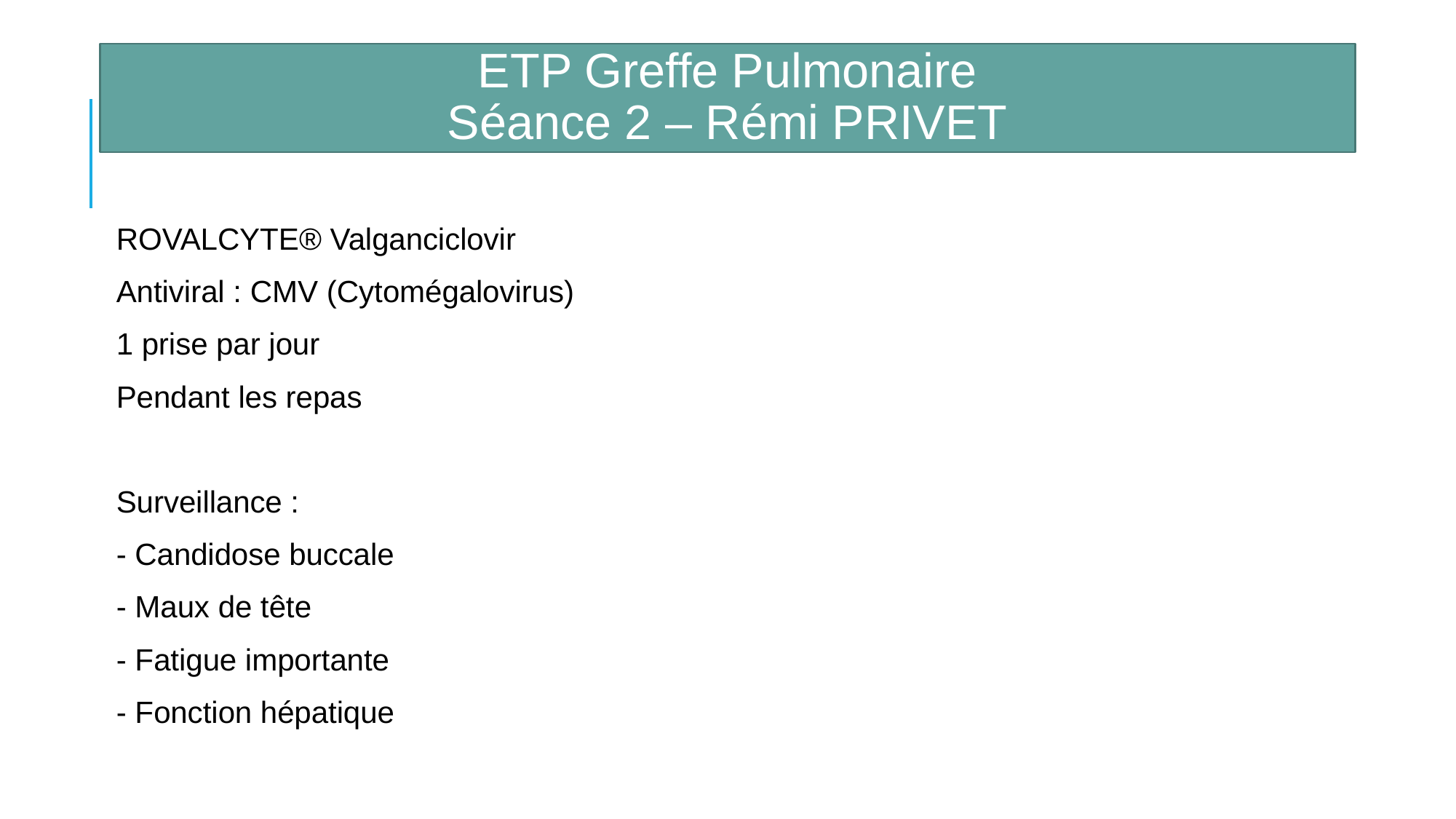

ETP Greffe Pulmonaire
Séance 2 – Rémi PRIVET
ROVALCYTE® Valganciclovir
Antiviral : CMV (Cytomégalovirus)
1 prise par jour
Pendant les repas

Surveillance :
- Candidose buccale
- Maux de tête
- Fatigue importante
- Fonction hépatique